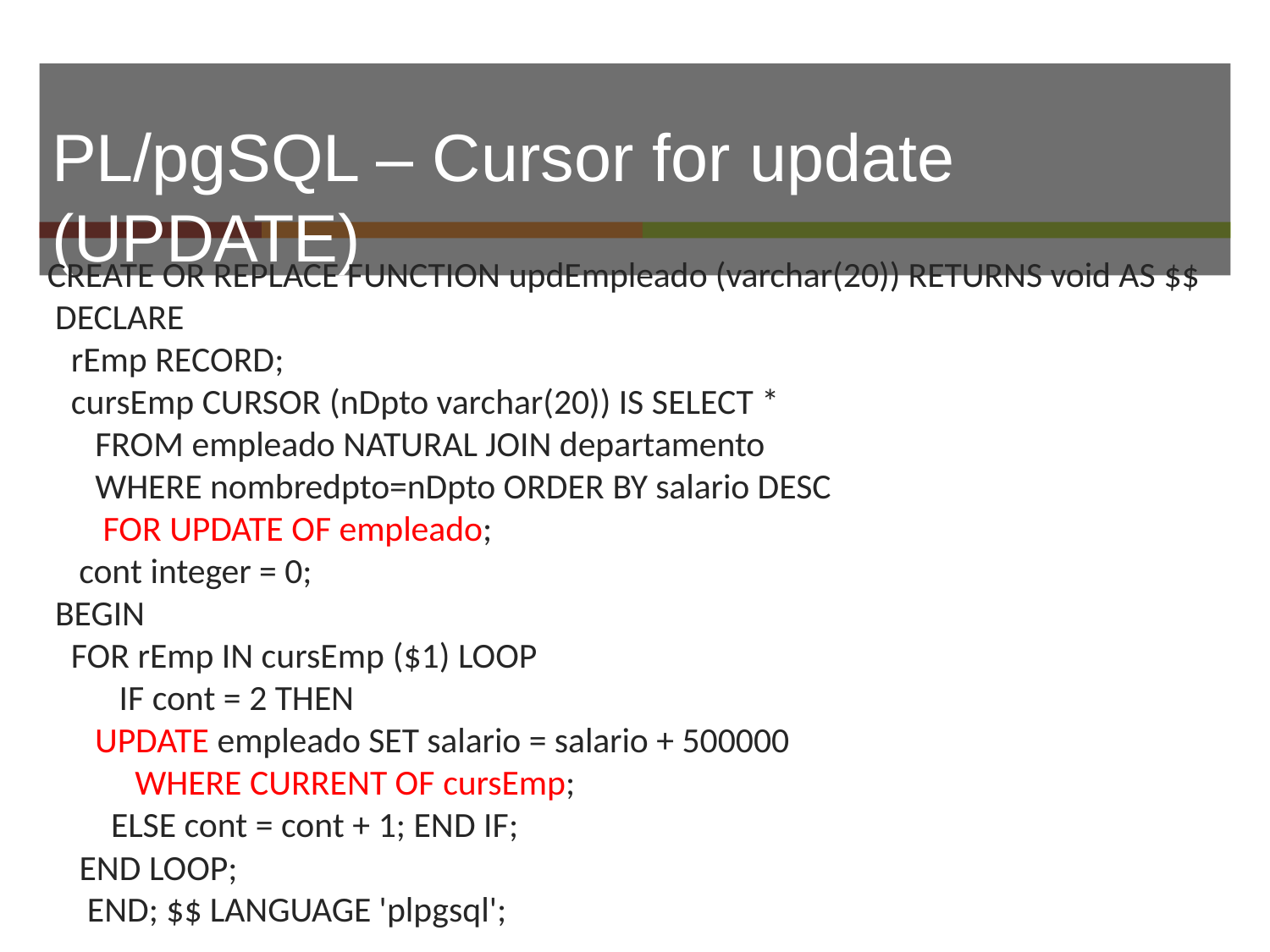

# PL/pgSQL – Cursor for update (UPDATE)
CREATE OR REPLACE FUNCTION updEmpleado (varchar(20)) RETURNS void AS $$  DECLARE
rEmp RECORD;
cursEmp CURSOR (nDpto varchar(20)) IS SELECT *  FROM empleado NATURAL JOIN departamento  WHERE nombredpto=nDpto ORDER BY salario DESC  FOR UPDATE OF empleado;
cont integer = 0;  BEGIN
FOR rEmp IN cursEmp ($1) LOOP  IF cont = 2 THEN
UPDATE empleado SET salario = salario + 500000  WHERE CURRENT OF cursEmp;
ELSE cont = cont + 1; END IF;  END LOOP;
END; $$ LANGUAGE 'plpgsql';